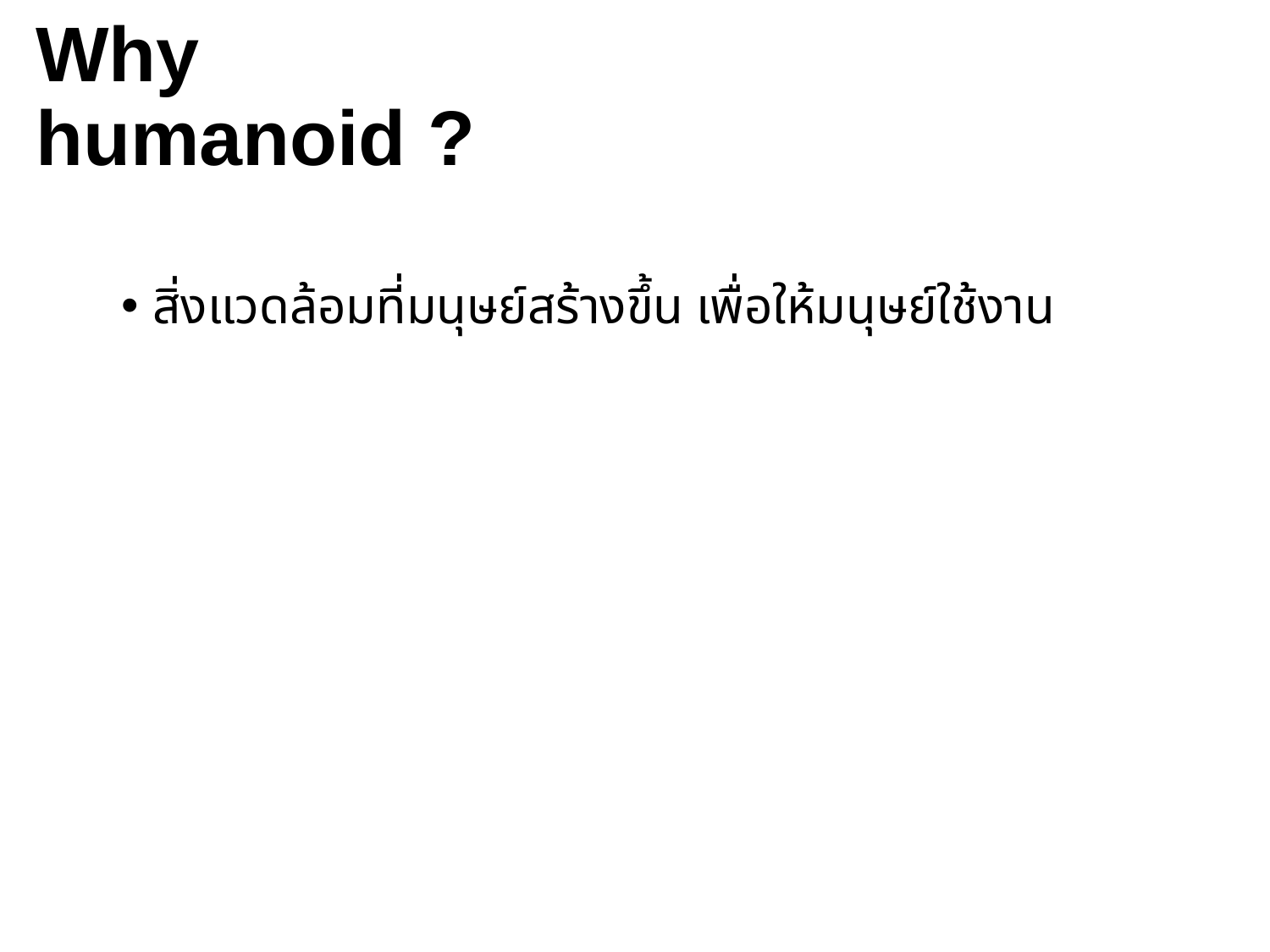

# Why humanoid ?
สิ่งแวดล้อมที่มนุษย์สร้างขึ้น เพื่อให้มนุษย์ใช้งาน